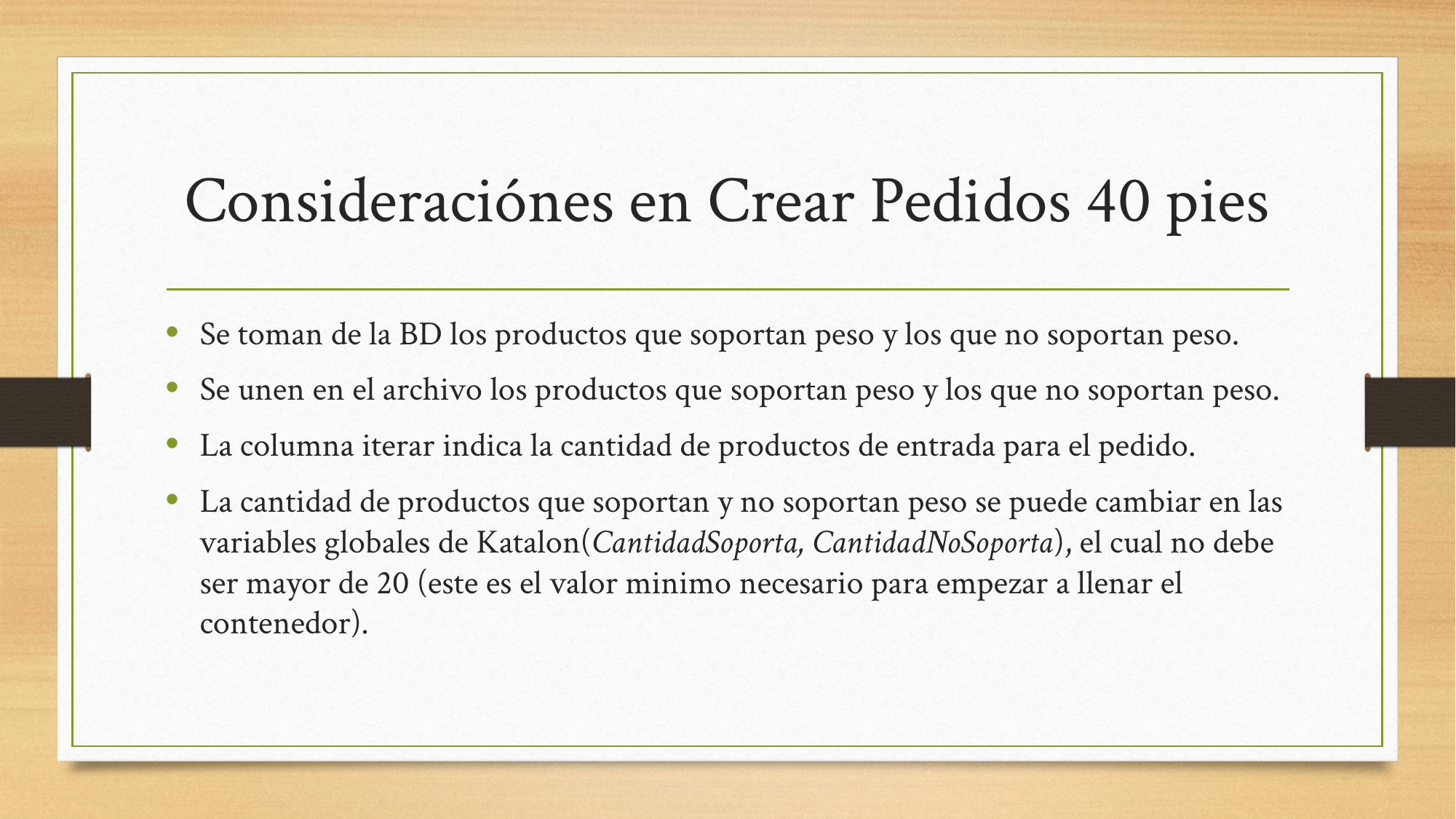

# Consideraciónes en Crear Pedidos 40 pies
Se toman de la BD los productos que soportan peso y los que no soportan peso.
Se unen en el archivo los productos que soportan peso y los que no soportan peso.
La columna iterar indica la cantidad de productos de entrada para el pedido.
La cantidad de productos que soportan y no soportan peso se puede cambiar en las variables globales de Katalon(CantidadSoporta, CantidadNoSoporta), el cual no debe ser mayor de 20 (este es el valor minimo necesario para empezar a llenar el contenedor).